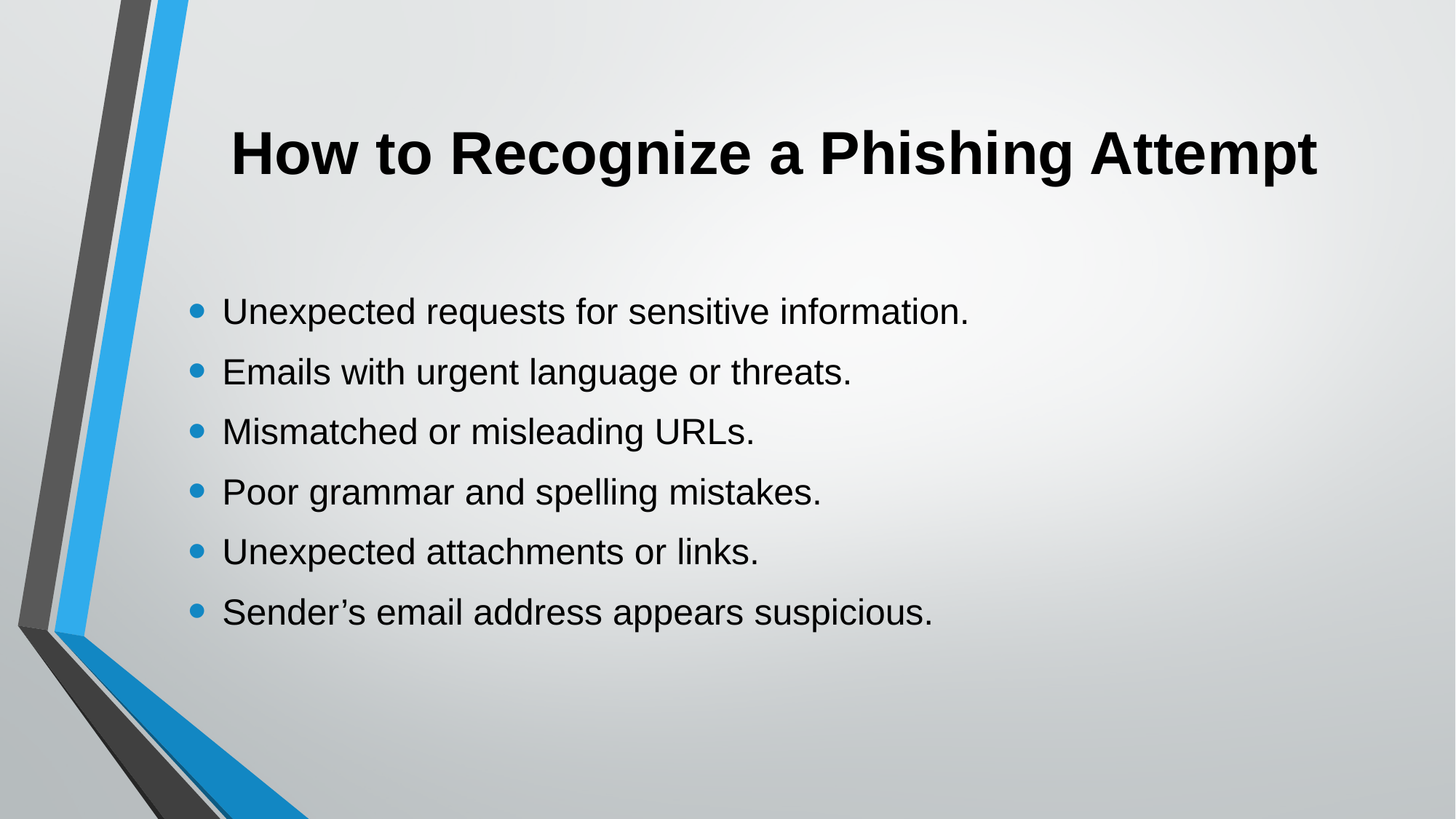

# How to Recognize a Phishing Attempt
Unexpected requests for sensitive information.
Emails with urgent language or threats.
Mismatched or misleading URLs.
Poor grammar and spelling mistakes.
Unexpected attachments or links.
Sender’s email address appears suspicious.